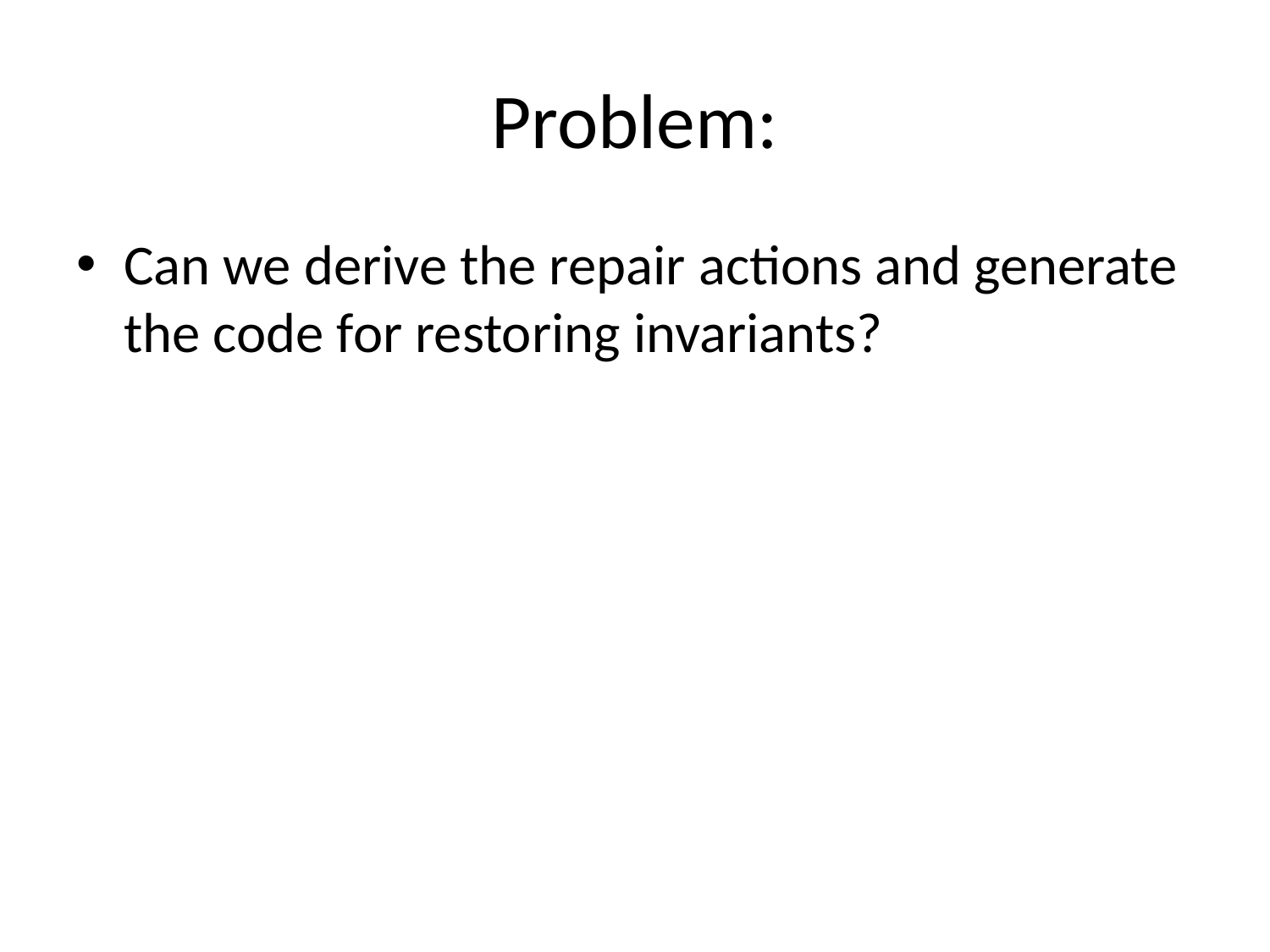

# Problem:
Can we derive the repair actions and generate the code for restoring invariants?